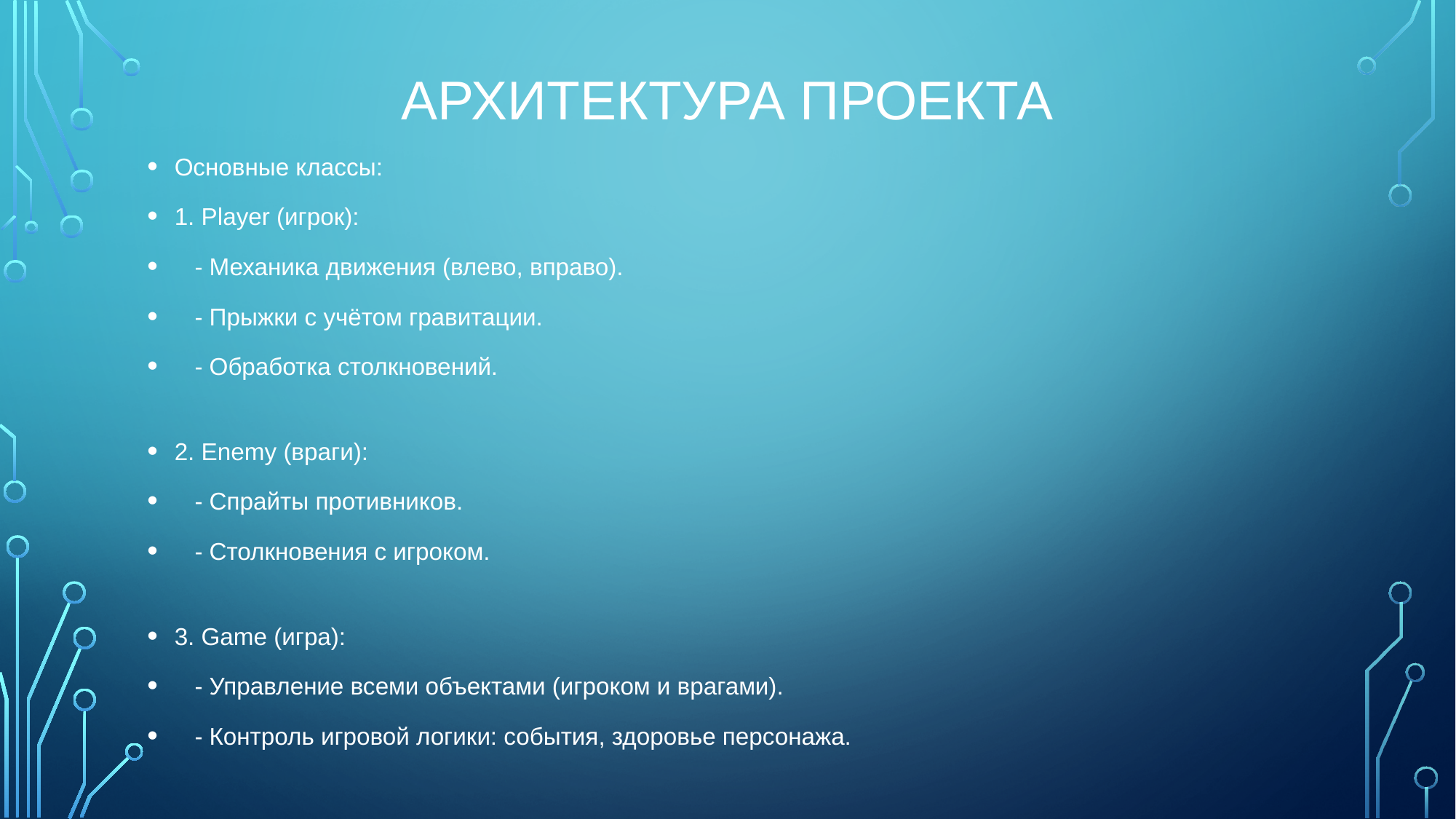

# Архитектура проекта
Основные классы:
1. Player (игрок):
   - Механика движения (влево, вправо).
   - Прыжки с учётом гравитации.
   - Обработка столкновений.
2. Enemy (враги):
   - Спрайты противников.
   - Столкновения с игроком.
3. Game (игра):
   - Управление всеми объектами (игроком и врагами).
   - Контроль игровой логики: события, здоровье персонажа.